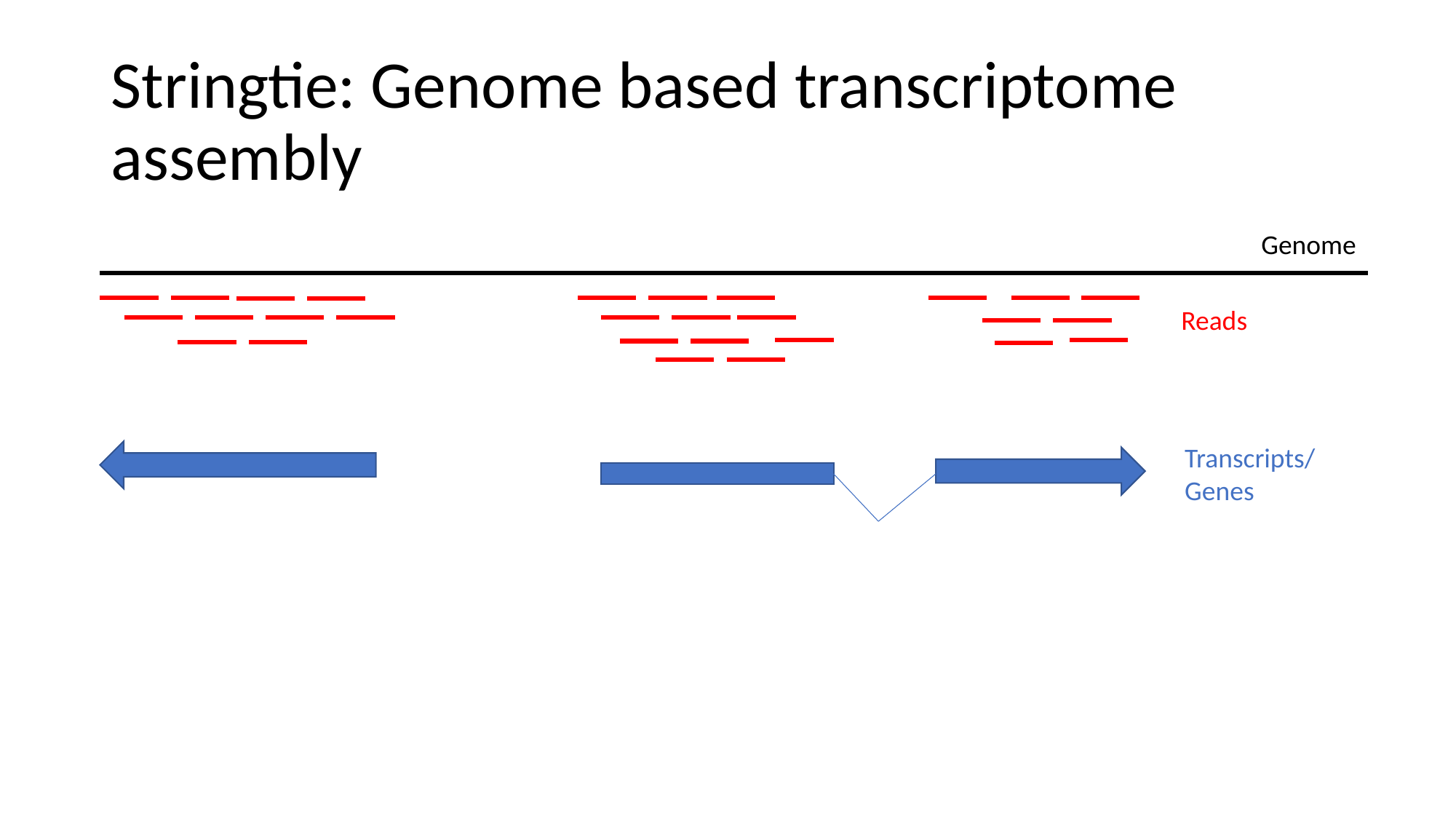

# Stringtie: Genome based transcriptome assembly
Genome
Reads
Transcripts/
Genes